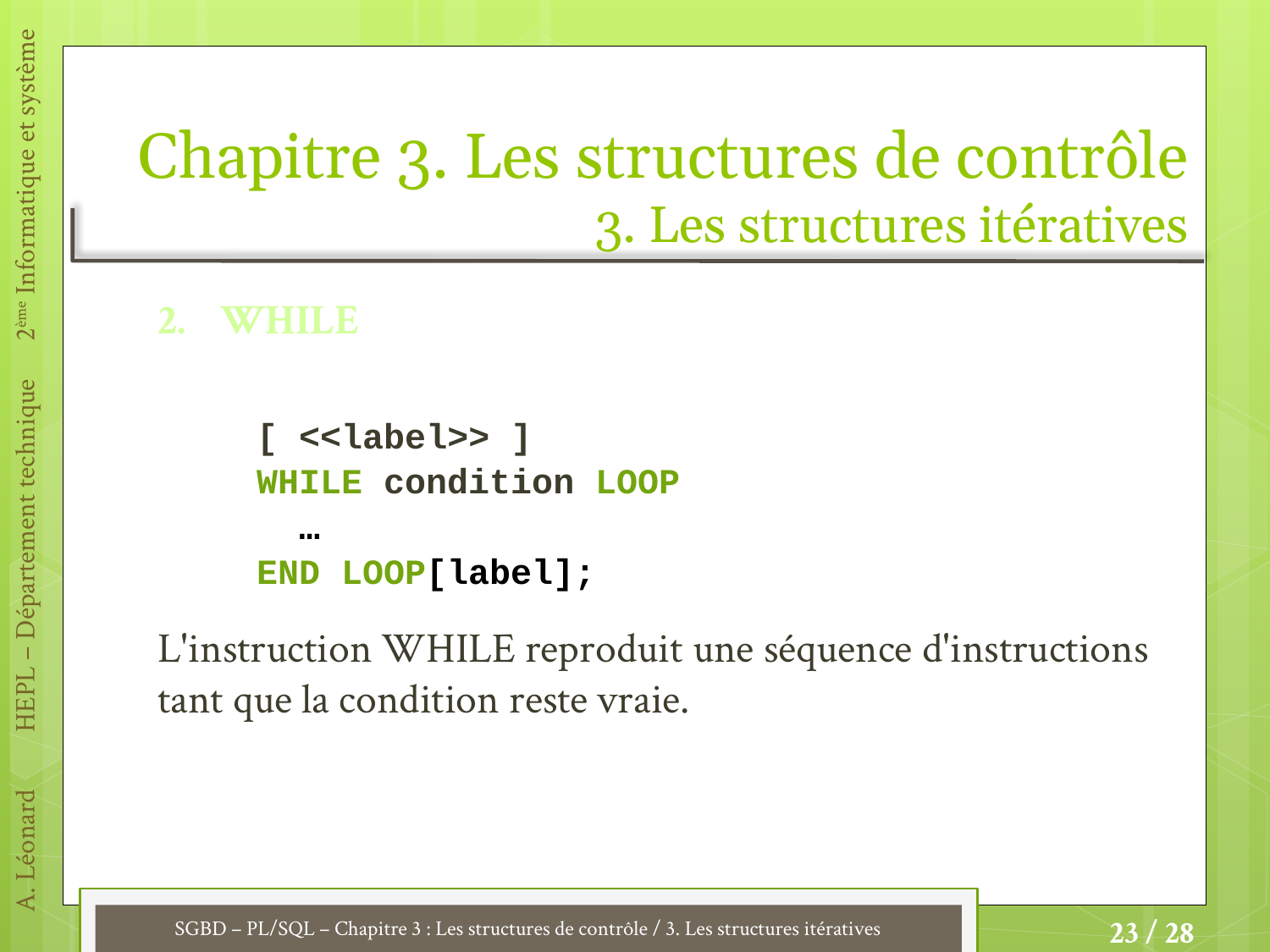

# Chapitre 3. Les structures de contrôle 3. Les structures itératives
2.    WHILE

[ <<label>> ]
WHILE condition LOOP
  …
END LOOP[label];

L'instruction WHILE reproduit une séquence d'instructions tant que la condition reste vraie.
SGBD – PL/SQL – Chapitre 3 : Les structures de contrôle / 3. Les structures itératives